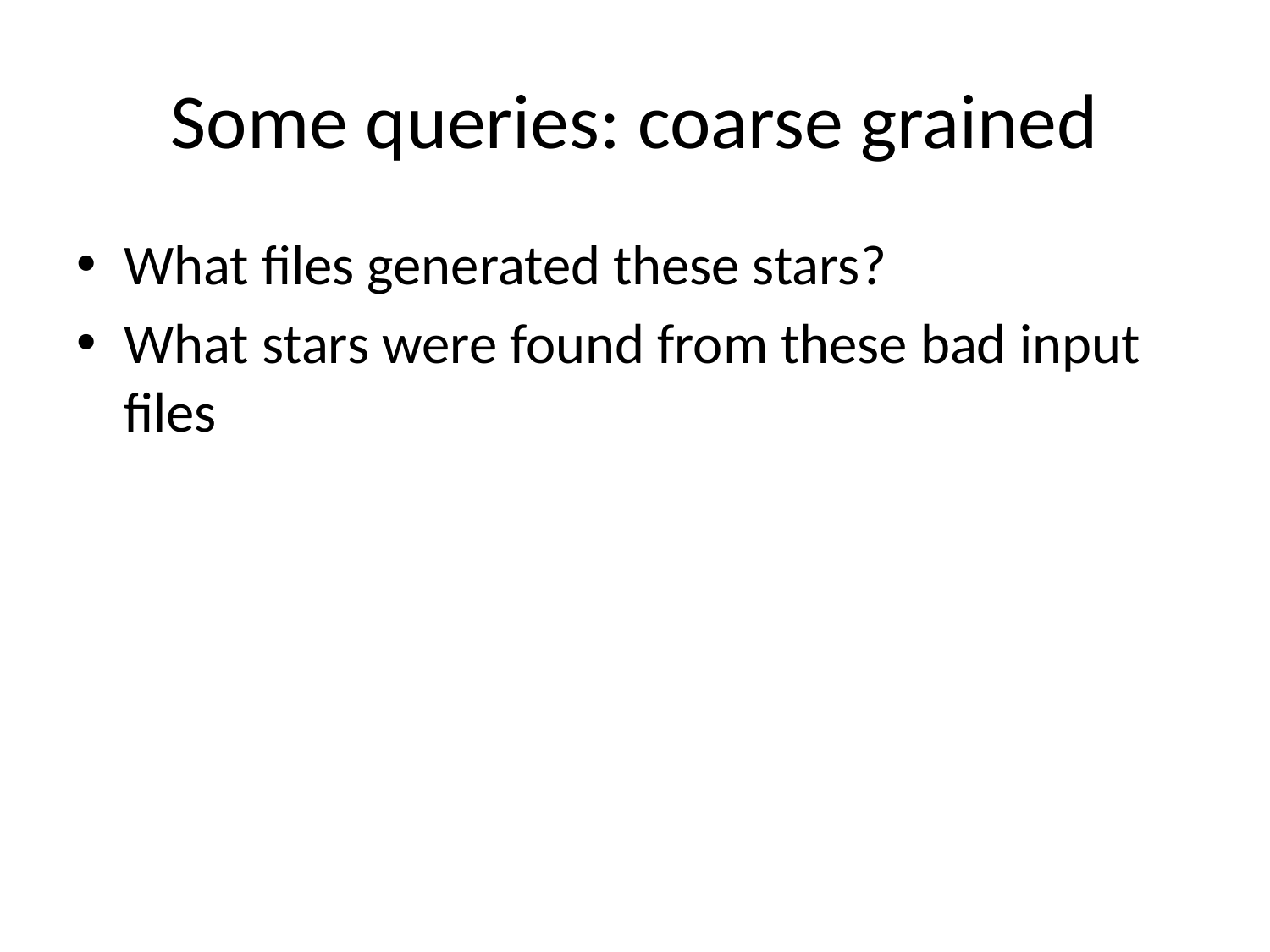

# Some queries: coarse grained
What files generated these stars?
What stars were found from these bad input files